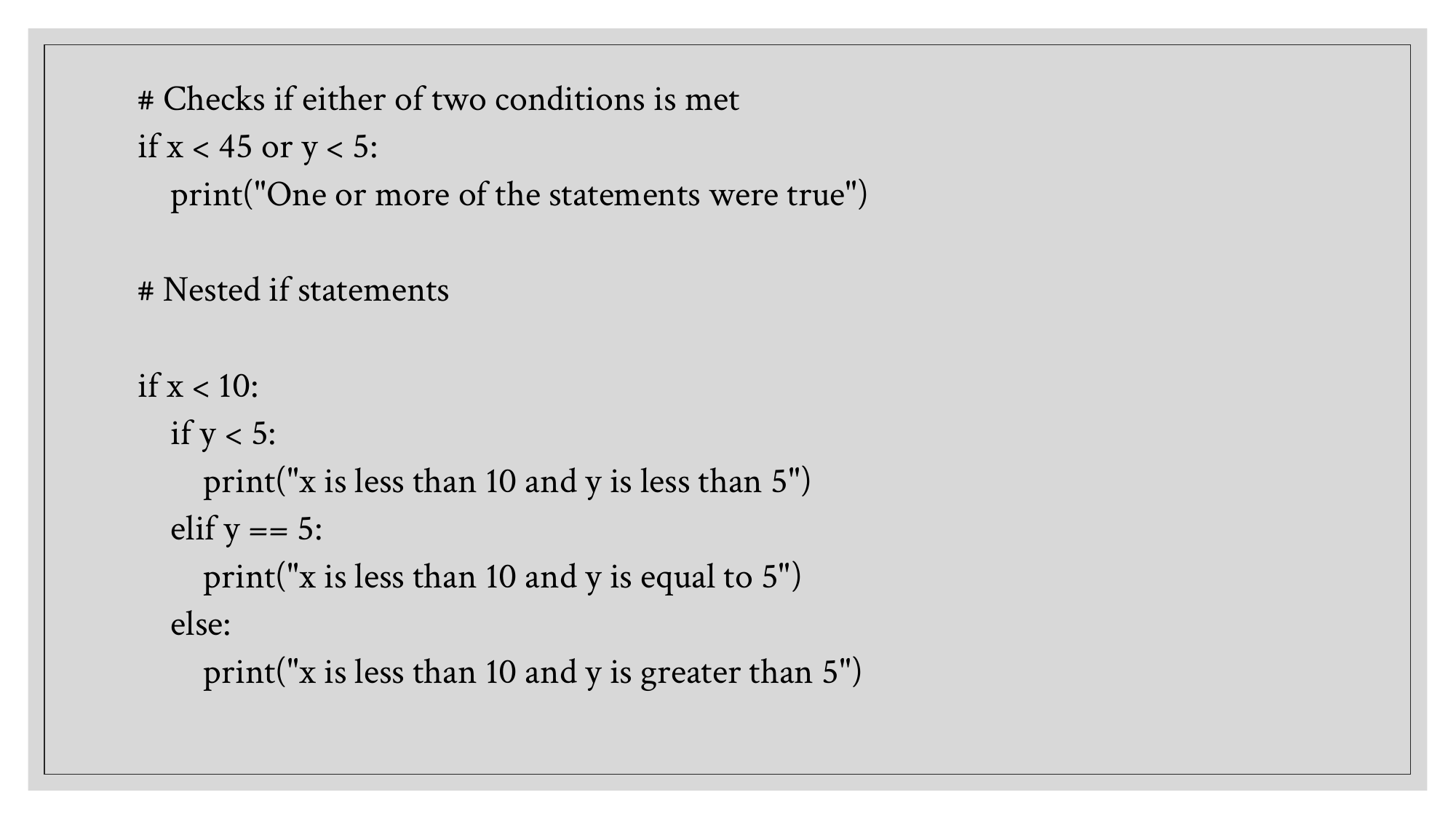

# Checks if either of two conditions is met
if x < 45 or y < 5:
    print("One or more of the statements were true")

# Nested if statements

if x < 10:
    if y < 5:
        print("x is less than 10 and y is less than 5")
    elif y == 5:
        print("x is less than 10 and y is equal to 5")
    else:
        print("x is less than 10 and y is greater than 5")